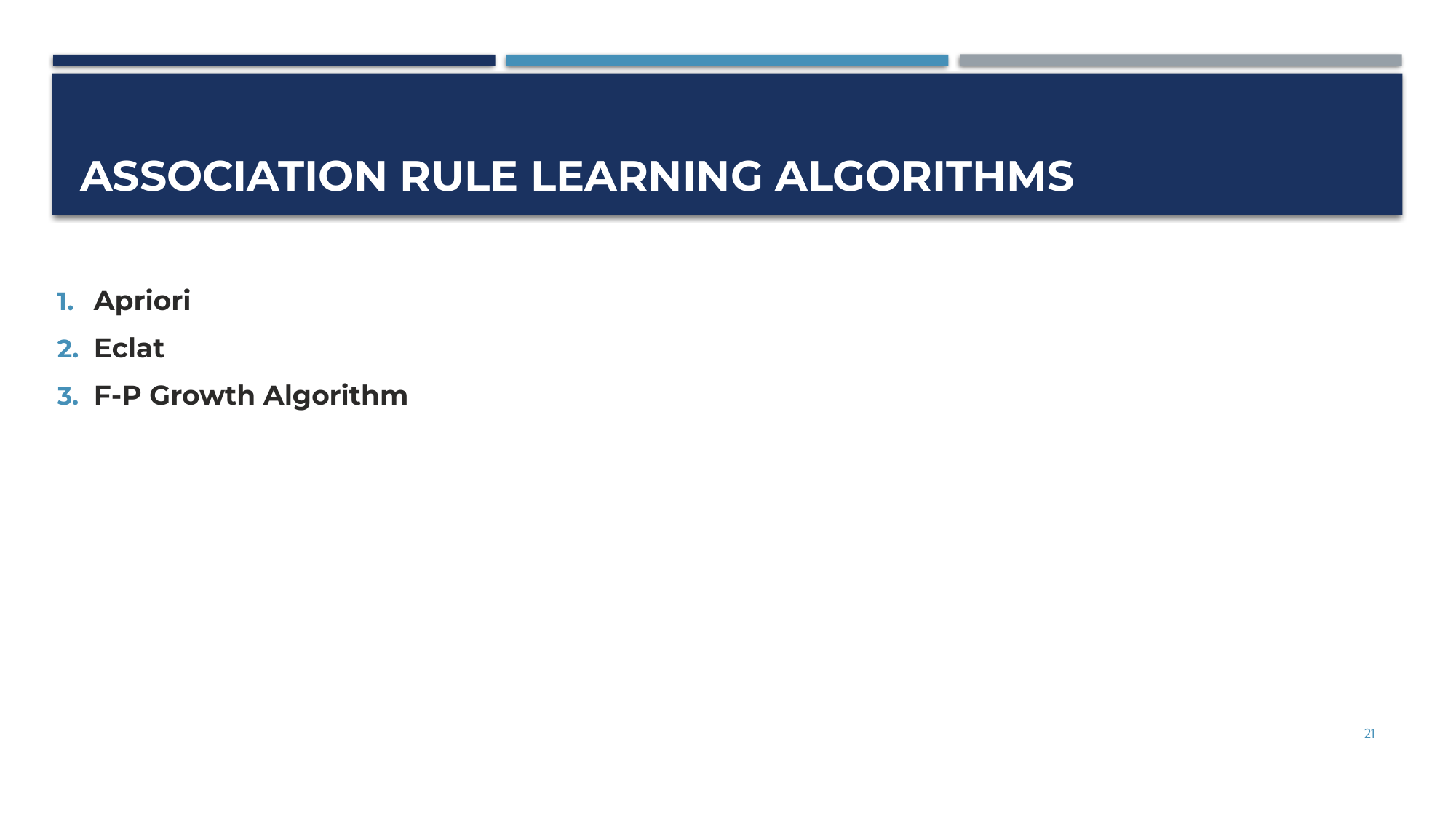

# association rule learning Algorithms
Apriori
Eclat
F-P Growth Algorithm

21